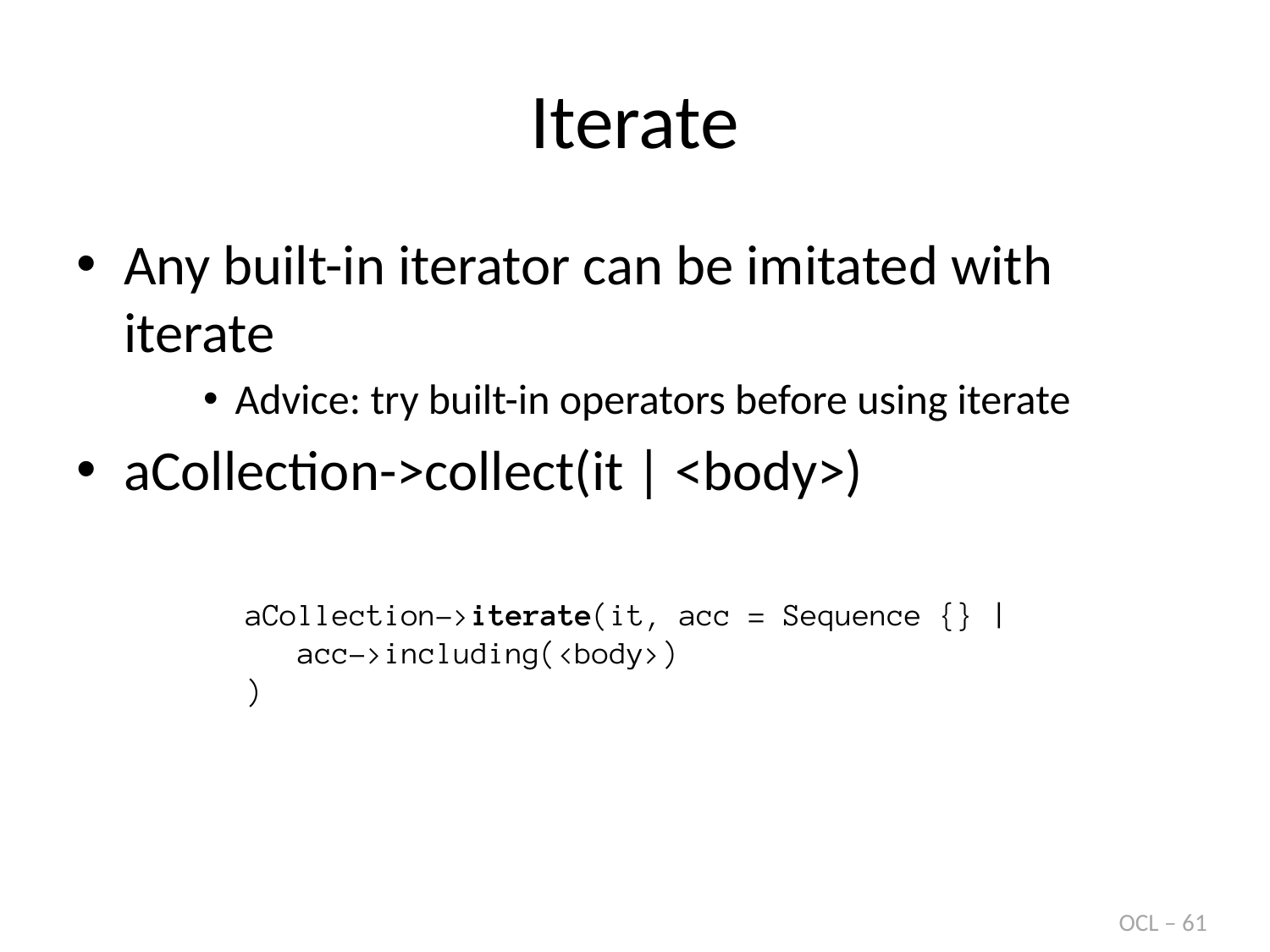

# Iterate
Any built-in iterator can be imitated with iterate
Advice: try built-in operators before using iterate
aCollection->collect(it | <body>)

aCollection->iterate(it, acc = Sequence {} |
   acc->including(<body>)
)
OCL – 61